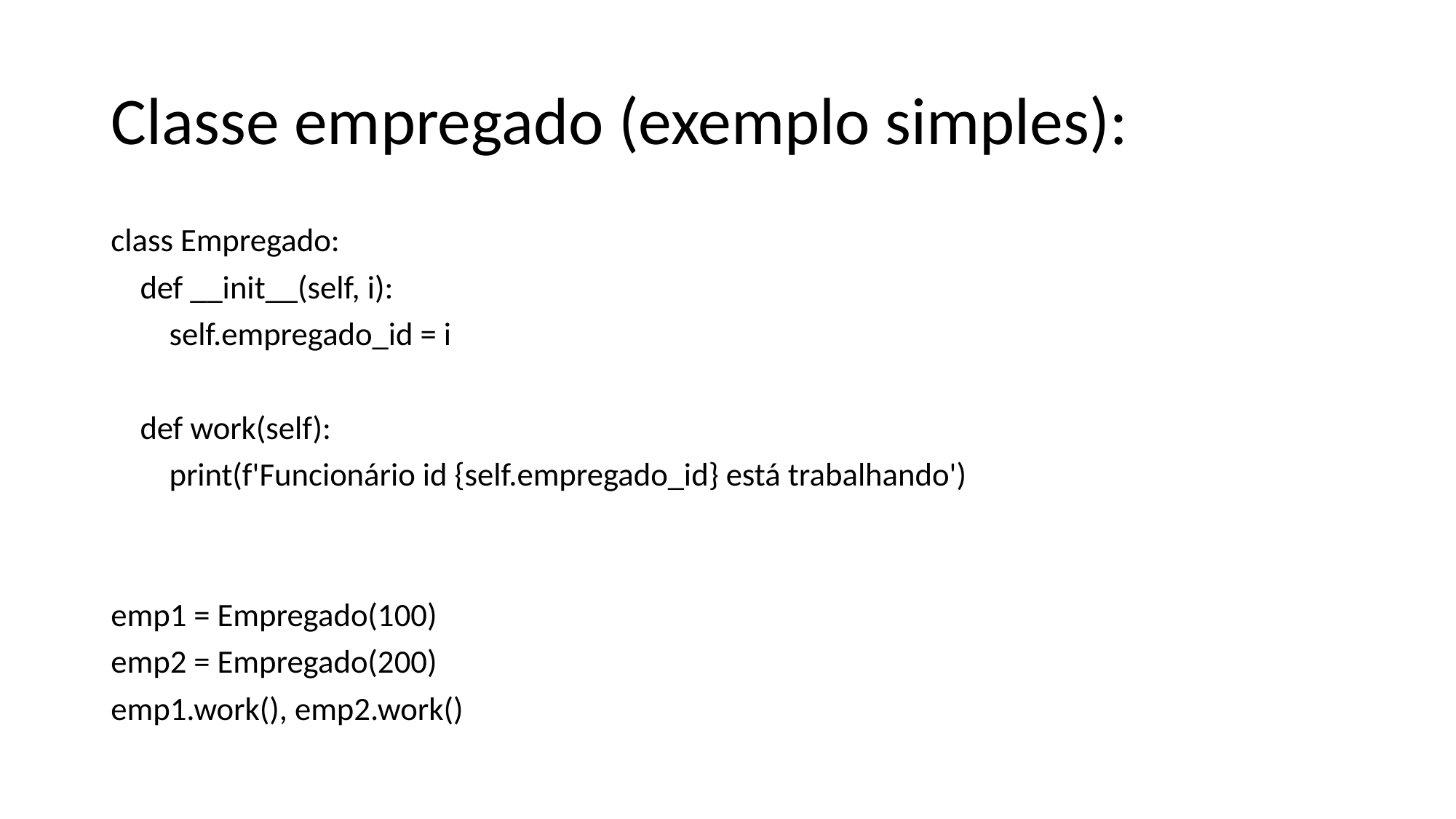

# Classe empregado (exemplo simples):
class Empregado:
    def __init__(self, i):
        self.empregado_id = i

    def work(self):
        print(f'Funcionário id {self.empregado_id} está trabalhando')

emp1 = Empregado(100)
emp2 = Empregado(200)
emp1.work(), emp2.work()